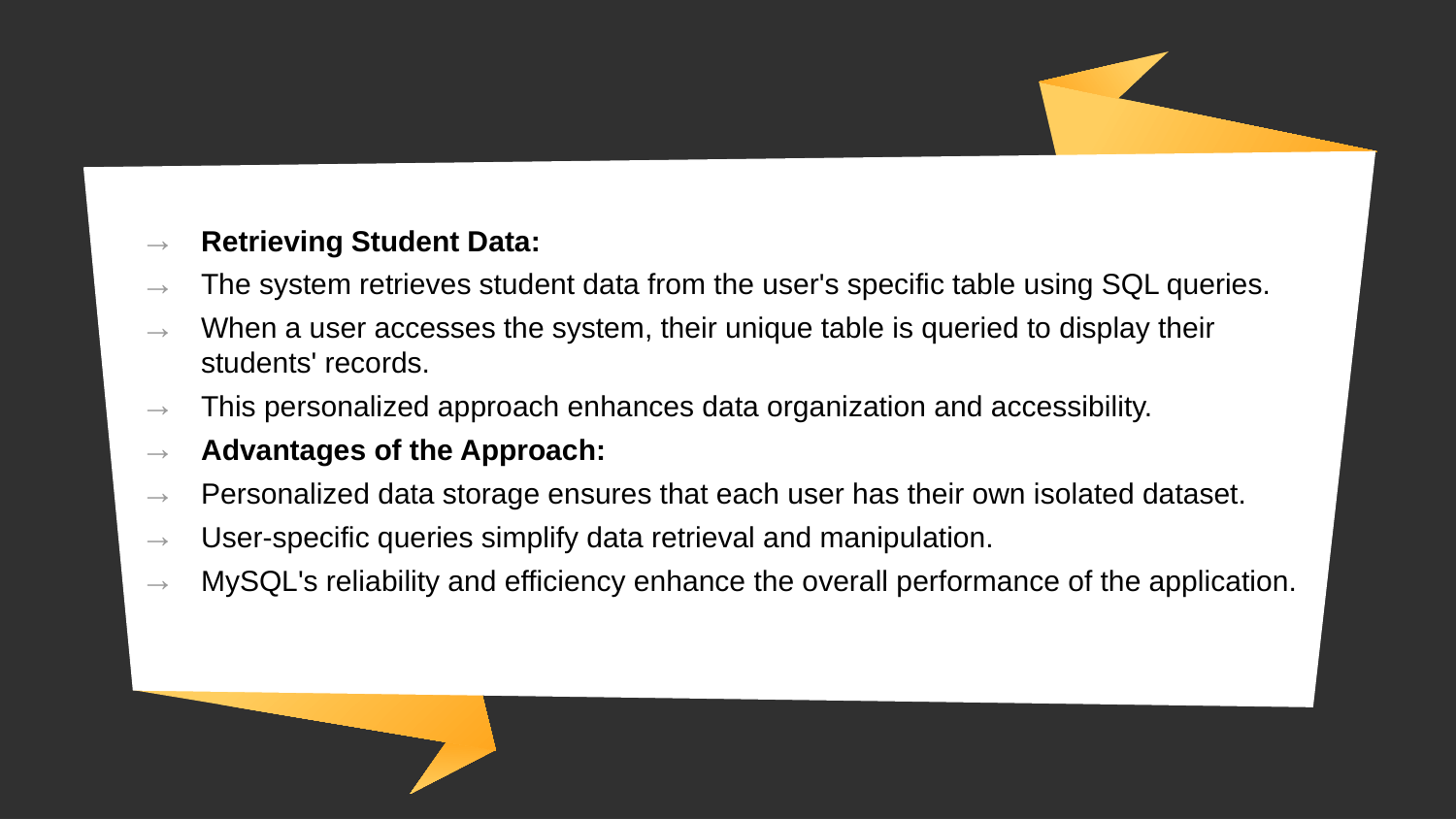

#
Retrieving Student Data:
The system retrieves student data from the user's specific table using SQL queries.
When a user accesses the system, their unique table is queried to display their students' records.
This personalized approach enhances data organization and accessibility. = %s
Advantages of the Approach:
Personalized data storage ensures that each user has their own isolated dataset.
User-specific queries simplify data retrieval and manipulation.
MySQL's reliability and efficiency enhance the overall performance of the application.